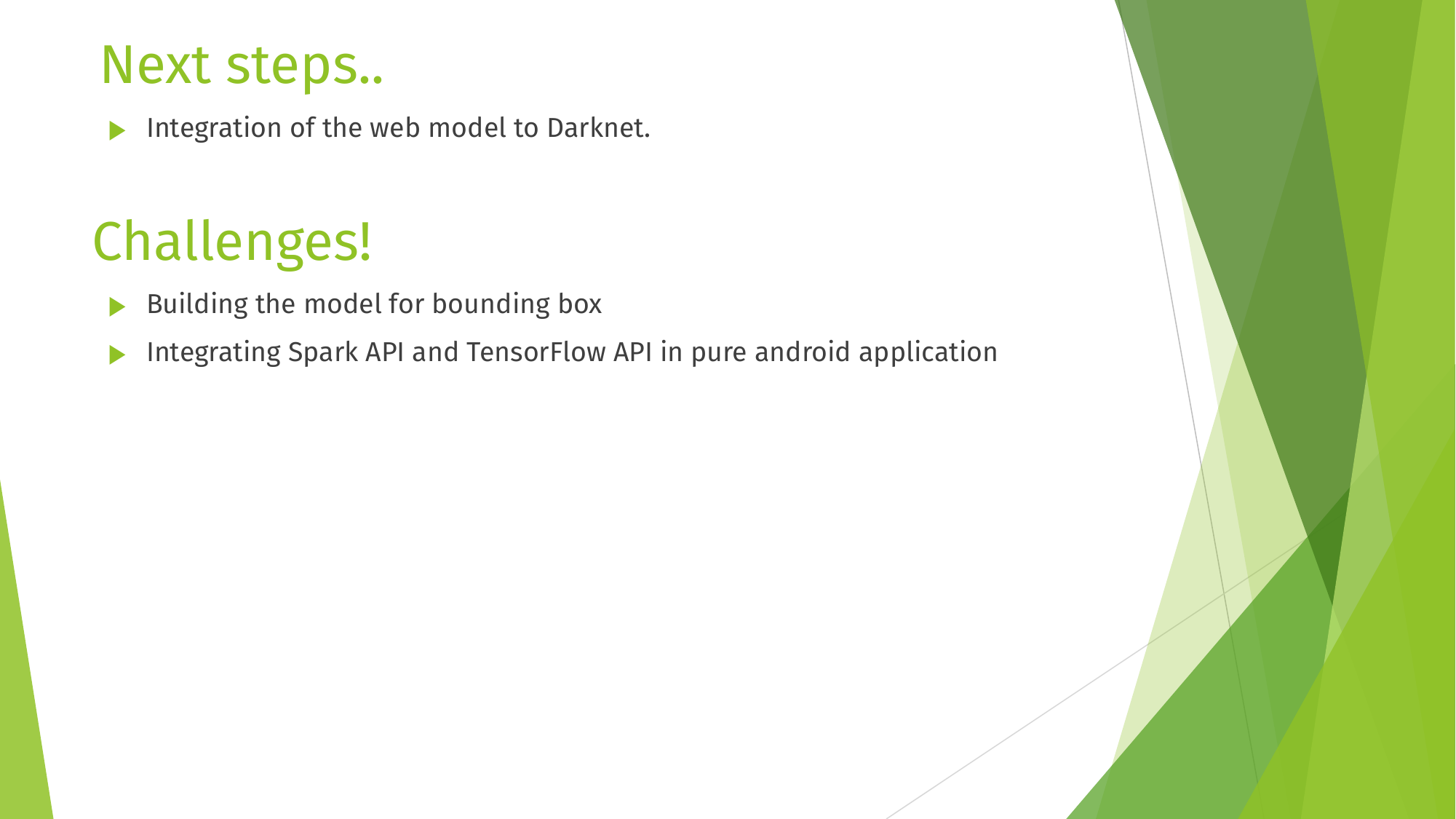

Next steps..
Integration of the web model to Darknet.

Challenges!
Building the model for bounding box
Integrating Spark API and TensorFlow API in pure android application